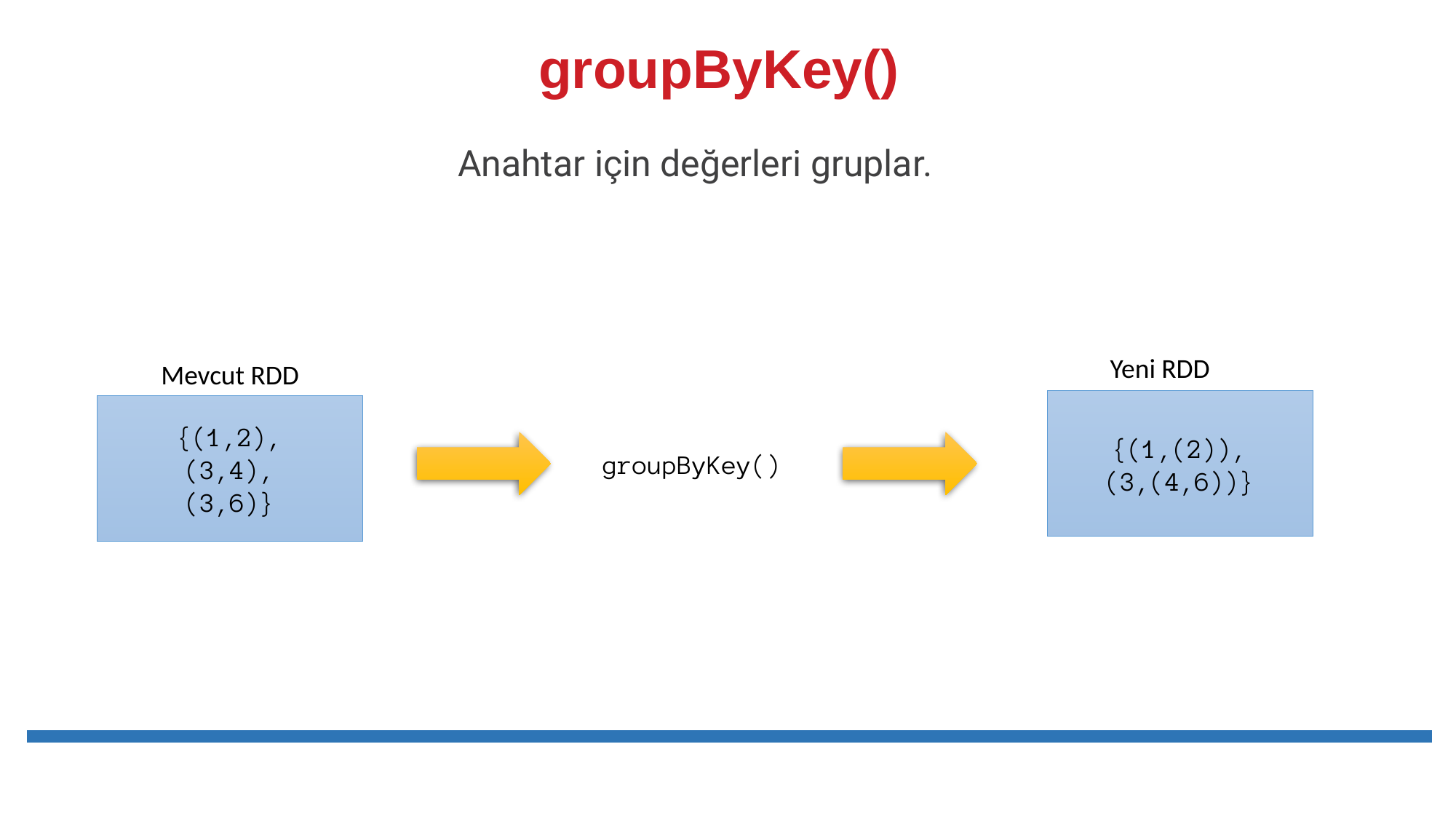

# groupByKey()
Anahtar için değerleri gruplar.
Yeni RDD
Mevcut RDD
{(1,(2)),
(3,(4,6))}
{(1,2),
(3,4),
(3,6)}

groupByKey()